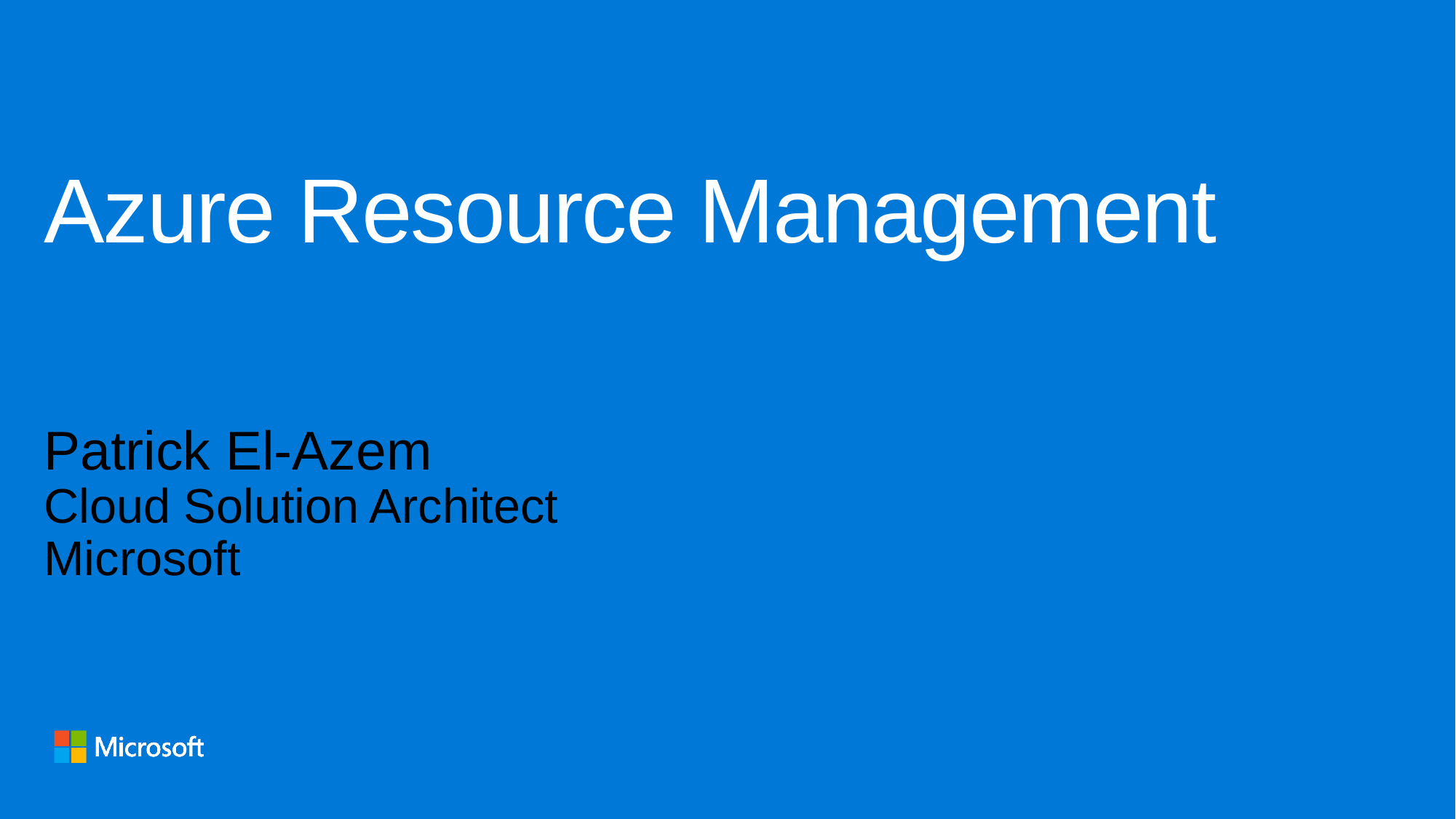

# Azure Resource Management
Patrick El-Azem
Cloud Solution Architect
Microsoft